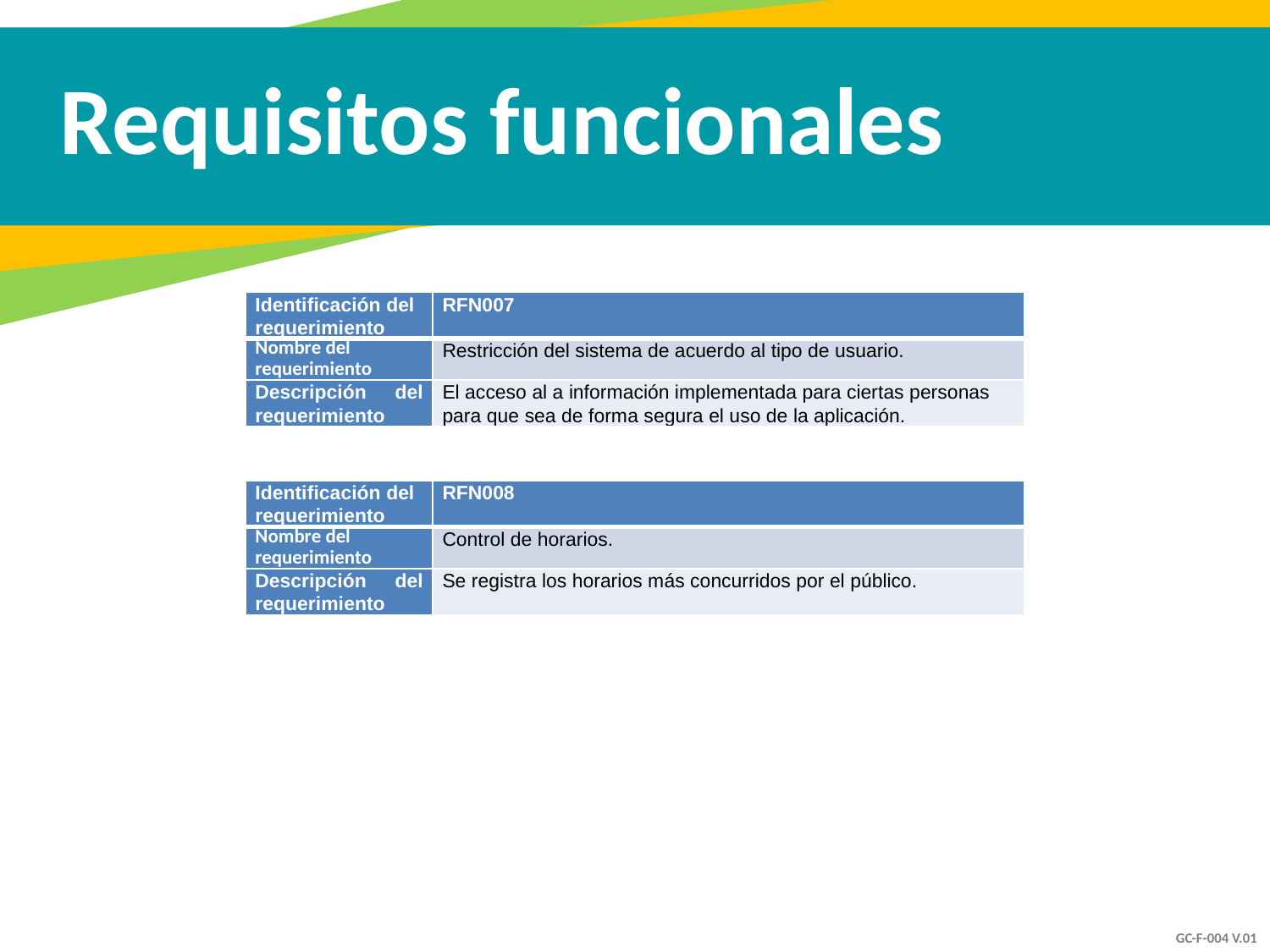

Requisitos funcionales
| Identificación del requerimiento | RFN007 |
| --- | --- |
| Nombre del requerimiento | Restricción del sistema de acuerdo al tipo de usuario. |
| Descripción del requerimiento | El acceso al a información implementada para ciertas personas para que sea de forma segura el uso de la aplicación. |
| Identificación del requerimiento | RFN008 |
| --- | --- |
| Nombre del requerimiento | Control de horarios. |
| Descripción del requerimiento | Se registra los horarios más concurridos por el público. |